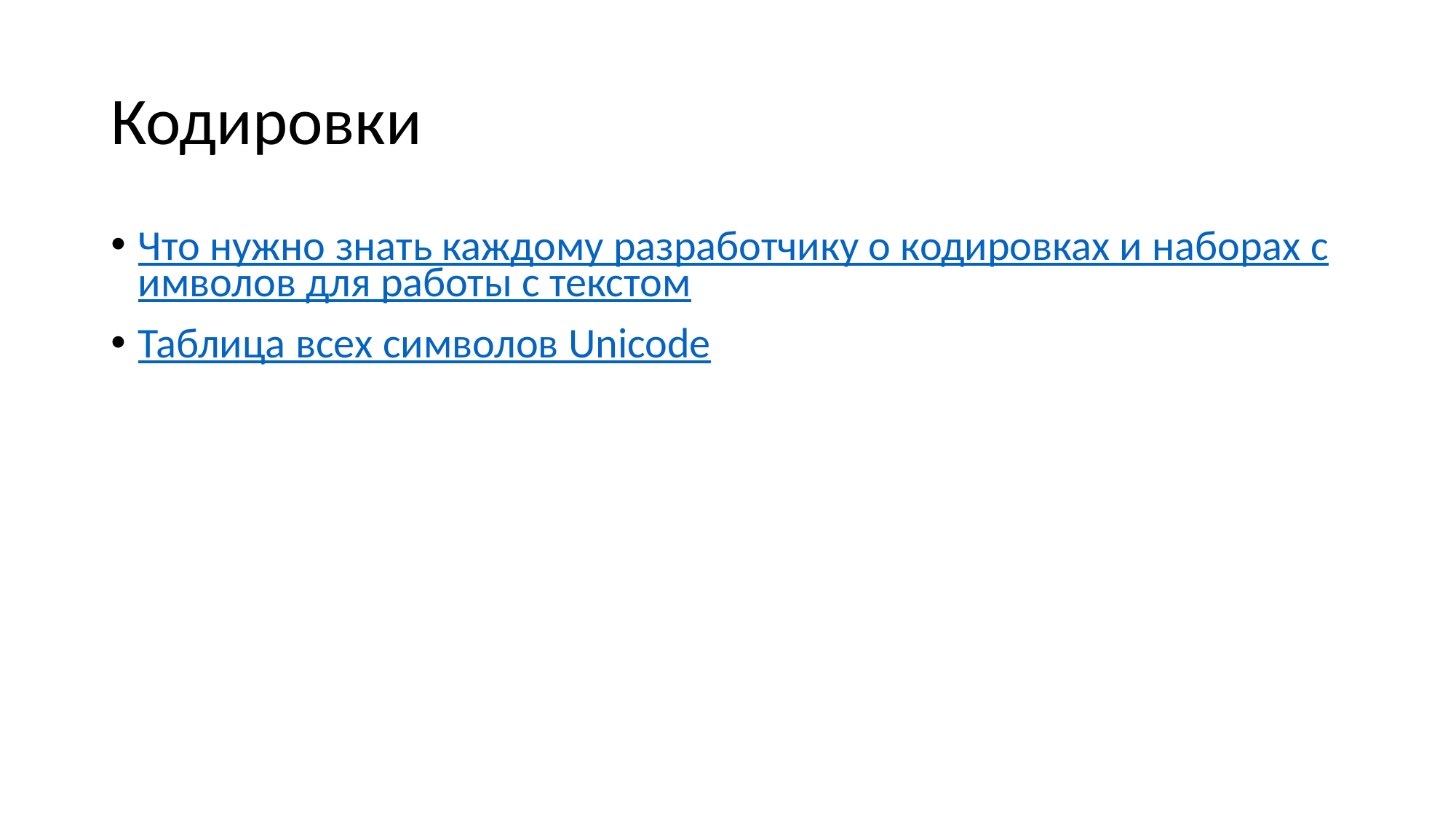

# Кодировки
Что нужно знать каждому разработчику о кодировках и наборах символов для работы с текстом
Таблица всех символов Unicode